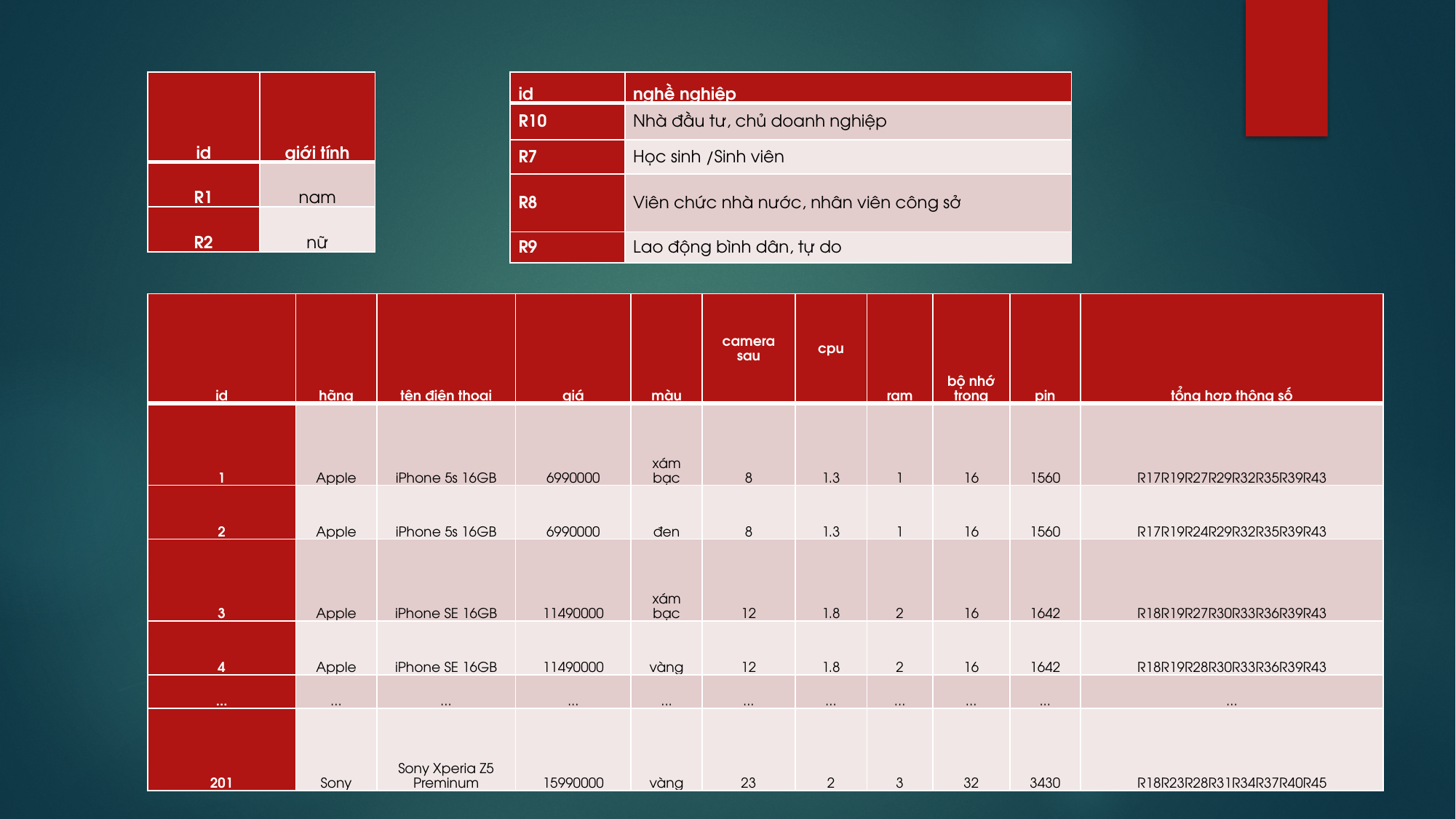

| id | giới tính |
| --- | --- |
| R1 | nam |
| R2 | nữ |
| id | nghề nghiệp |
| --- | --- |
| R10 | Nhà đầu tư, chủ doanh nghiệp |
| R7 | Học sinh /Sinh viên |
| R8 | Viên chức nhà nước, nhân viên công sở |
| R9 | Lao động bình dân, tự do |
| id | hãng | tên điện thoại | giá | màu | camera sau | cpu | ram | bộ nhớ trong | pin | tổng hợp thông số |
| --- | --- | --- | --- | --- | --- | --- | --- | --- | --- | --- |
| 1 | Apple | iPhone 5s 16GB | 6990000 | xám bạc | 8 | 1.3 | 1 | 16 | 1560 | R17R19R27R29R32R35R39R43 |
| 2 | Apple | iPhone 5s 16GB | 6990000 | đen | 8 | 1.3 | 1 | 16 | 1560 | R17R19R24R29R32R35R39R43 |
| 3 | Apple | iPhone SE 16GB | 11490000 | xám bạc | 12 | 1.8 | 2 | 16 | 1642 | R18R19R27R30R33R36R39R43 |
| 4 | Apple | iPhone SE 16GB | 11490000 | vàng | 12 | 1.8 | 2 | 16 | 1642 | R18R19R28R30R33R36R39R43 |
| ... | ... | ... | ... | ... | ... | ... | ... | ... | ... | ... |
| 201 | Sony | Sony Xperia Z5 Preminum | 15990000 | vàng | 23 | 2 | 3 | 32 | 3430 | R18R23R28R31R34R37R40R45 |